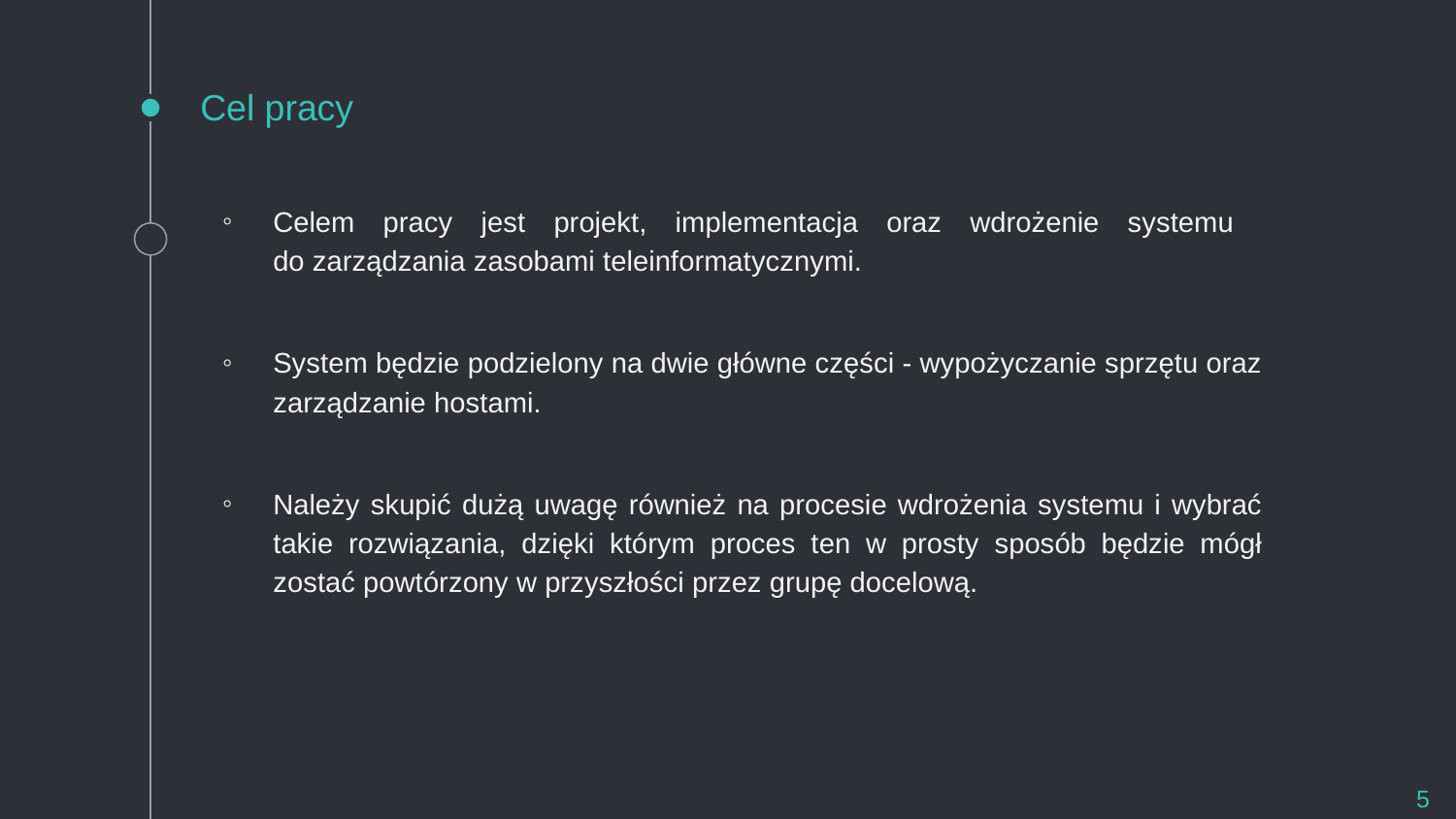

# Cel pracy
Celem pracy jest projekt, implementacja oraz wdrożenie systemu
do zarządzania zasobami teleinformatycznymi.

System będzie podzielony na dwie główne części - wypożyczanie sprzętu oraz zarządzanie hostami.

Należy skupić dużą uwagę również na procesie wdrożenia systemu i wybrać takie rozwiązania, dzięki którym proces ten w prosty sposób będzie mógł zostać powtórzony w przyszłości przez grupę docelową.
5